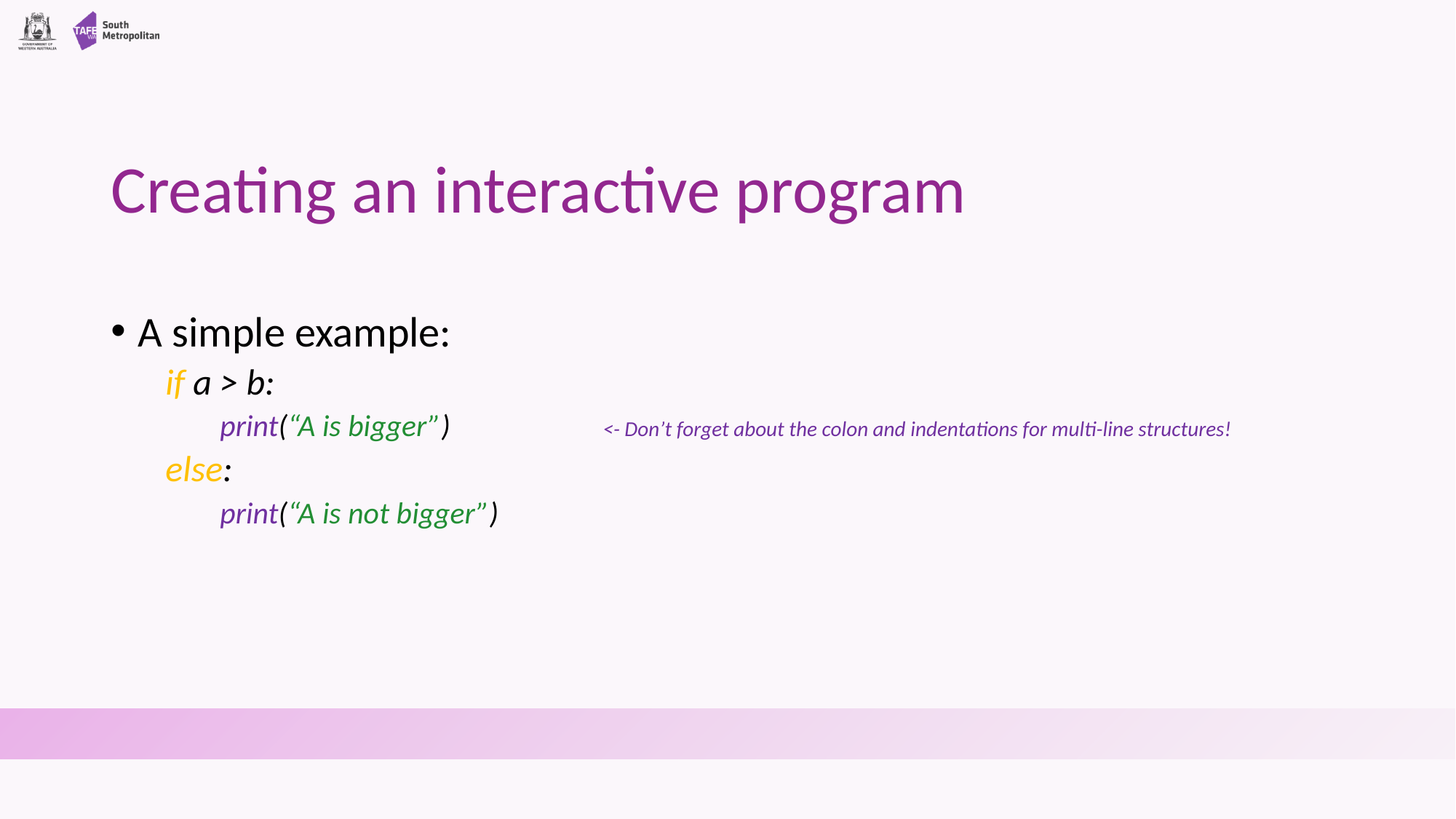

# Creating an interactive program
A simple example:
if a > b:
print(“A is bigger”)	        <- Don’t forget about the colon and indentations for multi-line structures!
else:
print(“A is not bigger”)